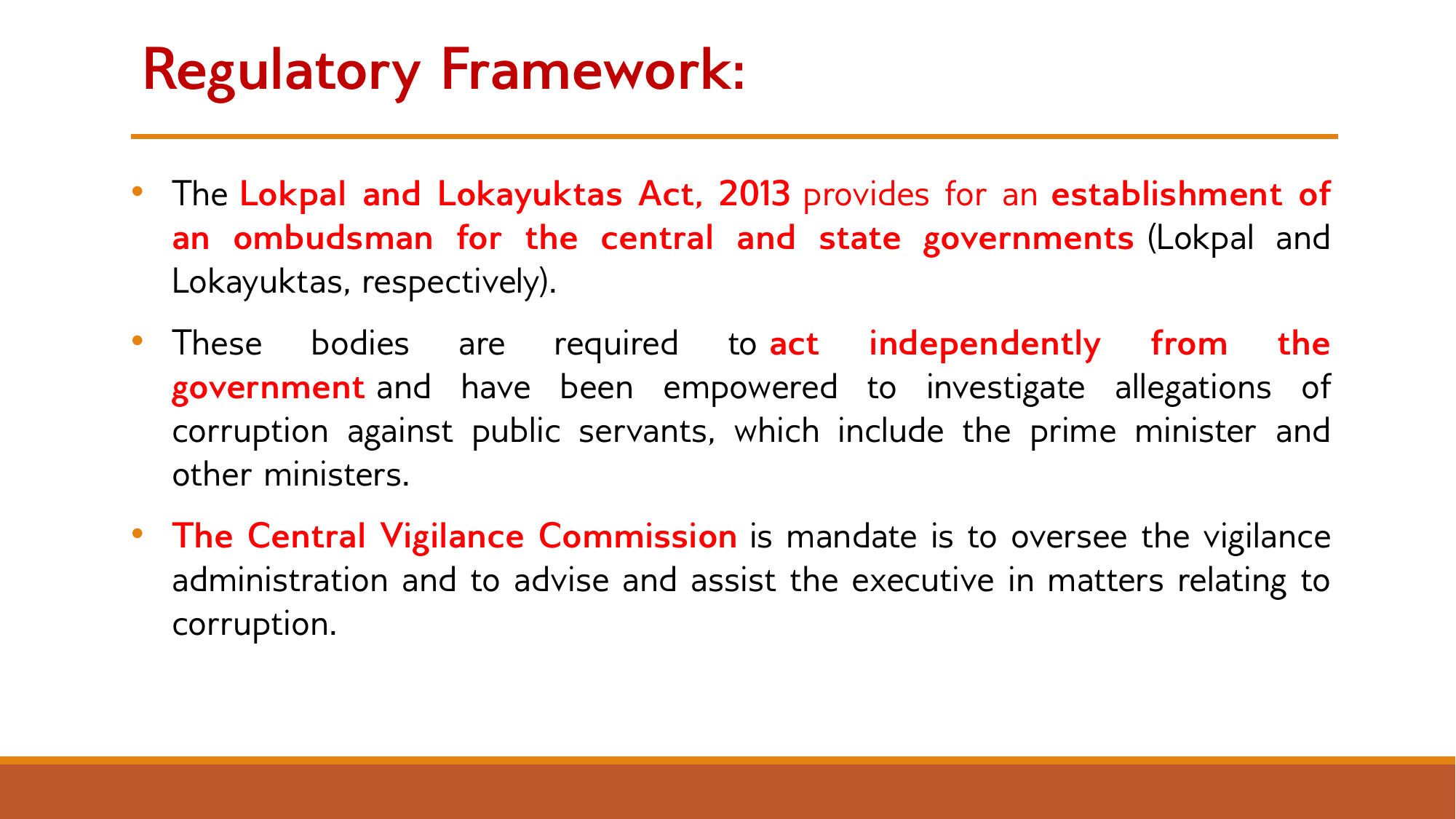

# Regulatory Framework:
The Lokpal and Lokayuktas Act, 2013 provides for an establishment of an ombudsman for the central and state governments (Lokpal and Lokayuktas, respectively).
These bodies are required to act independently from the government and have been empowered to investigate allegations of corruption against public servants, which include the prime minister and other ministers.
The Central Vigilance Commission is mandate is to oversee the vigilance administration and to advise and assist the executive in matters relating to corruption.